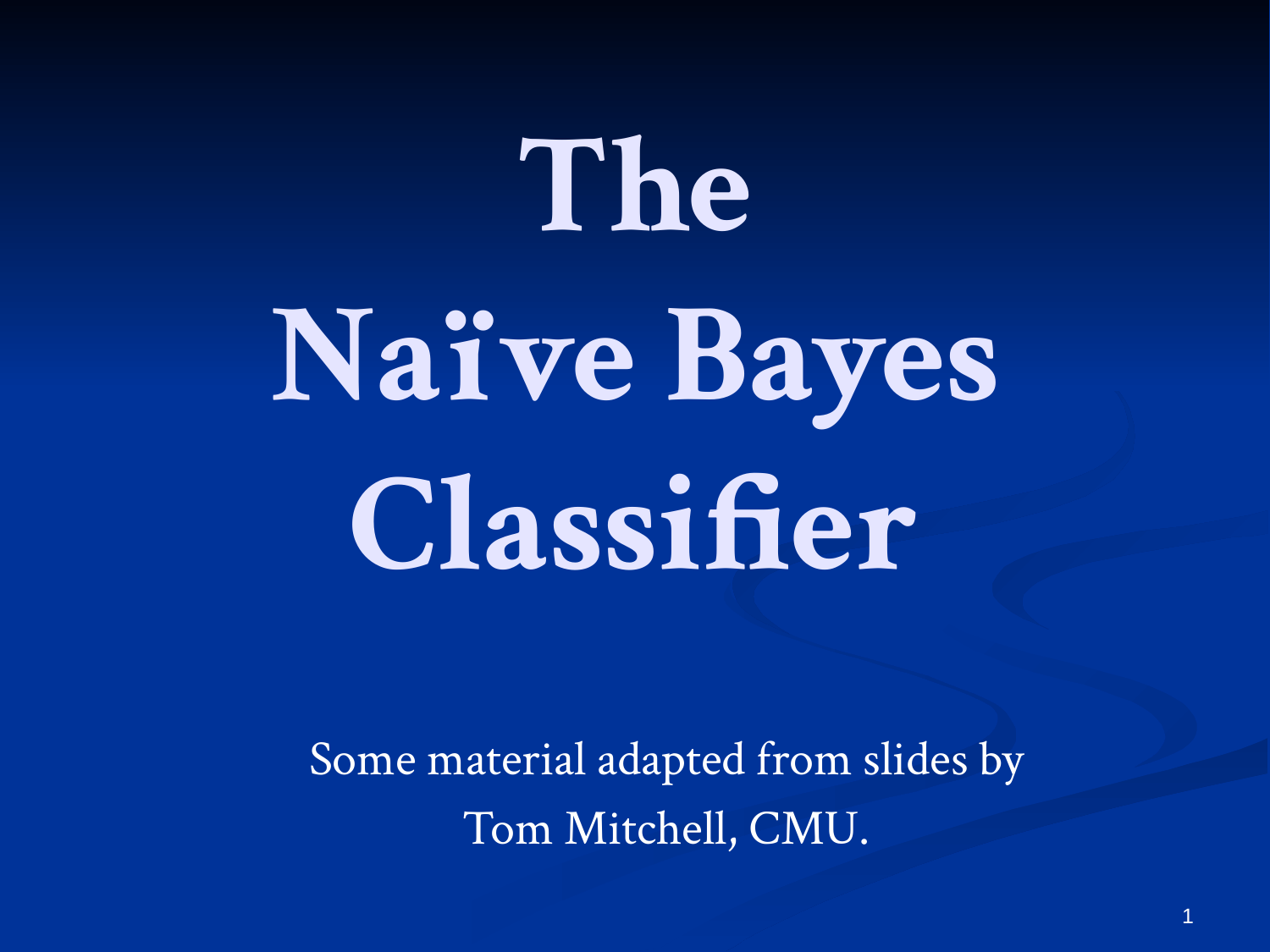

# The Naïve Bayes Classifier
Some material adapted from slides by
Tom Mitchell, CMU.
1